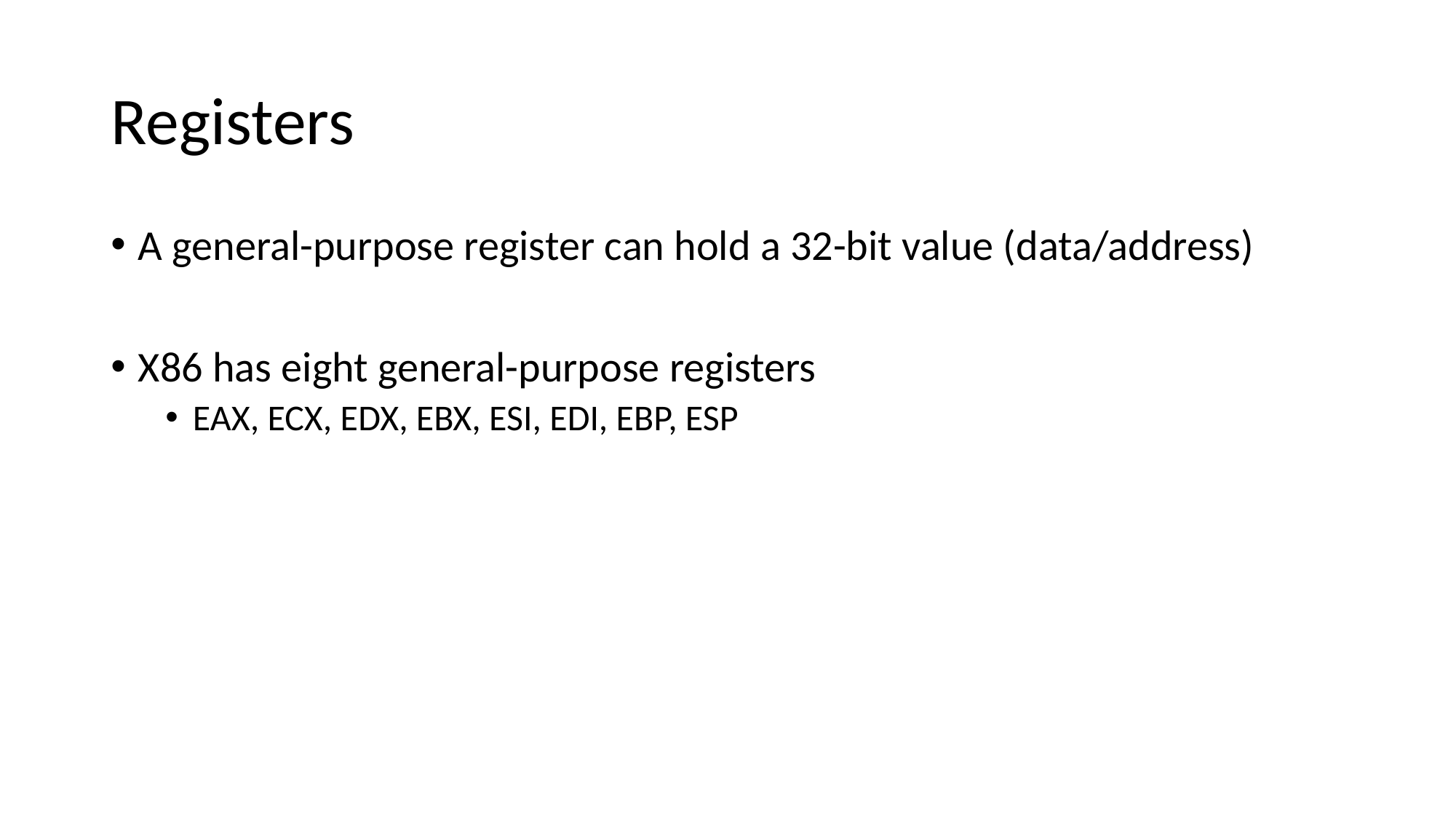

# Registers
A general-purpose register can hold a 32-bit value (data/address)

X86 has eight general-purpose registers
EAX, ECX, EDX, EBX, ESI, EDI, EBP, ESP